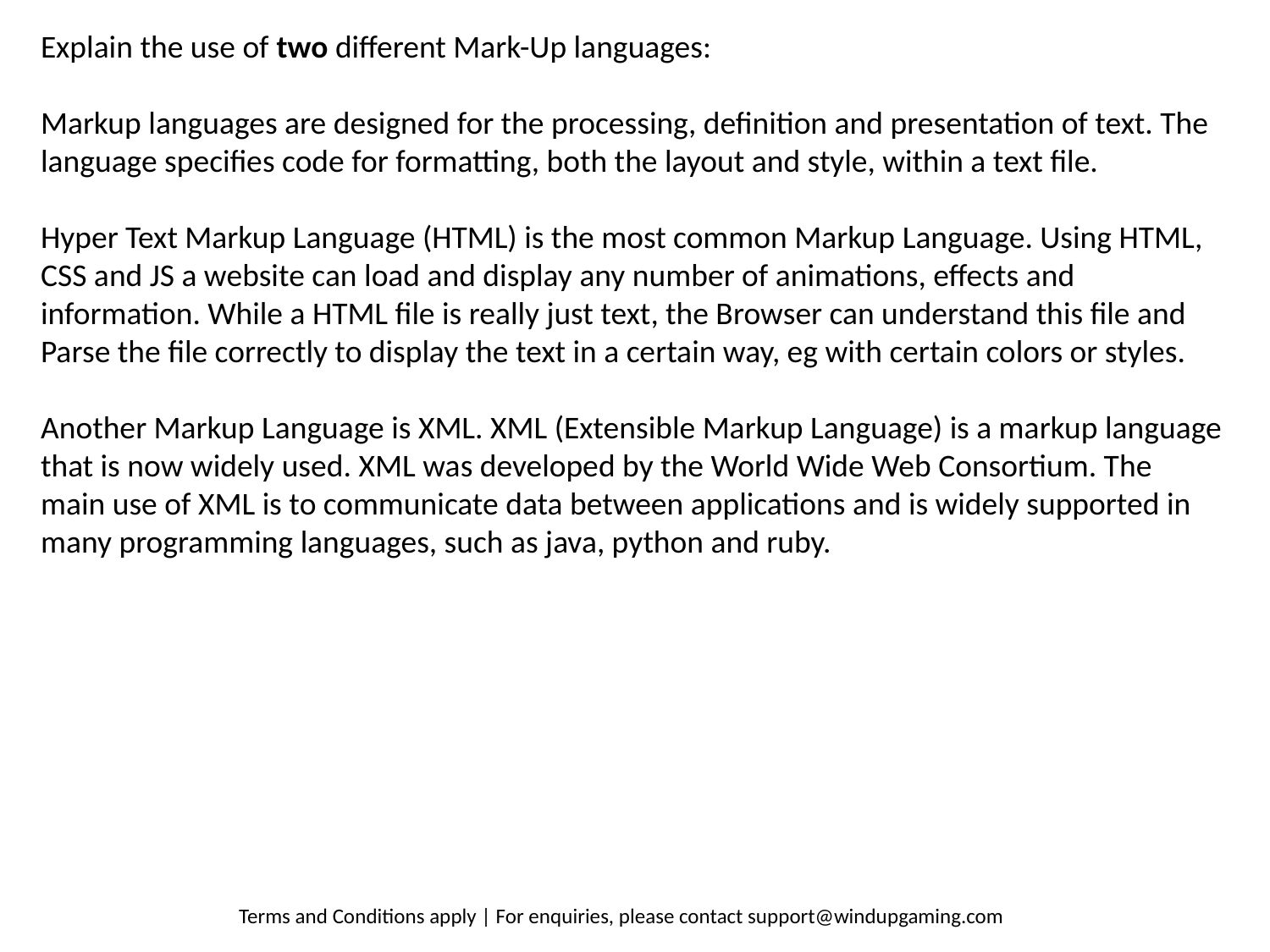

Explain the use of two different Mark-Up languages:

Markup languages are designed for the processing, definition and presentation of text. The language specifies code for formatting, both the layout and style, within a text file.

Hyper Text Markup Language (HTML) is the most common Markup Language. Using HTML, CSS and JS a website can load and display any number of animations, effects and information. While a HTML file is really just text, the Browser can understand this file and Parse the file correctly to display the text in a certain way, eg with certain colors or styles.

Another Markup Language is XML. XML (Extensible Markup Language) is a markup language that is now widely used. XML was developed by the World Wide Web Consortium. The main use of XML is to communicate data between applications and is widely supported in many programming languages, such as java, python and ruby.

Terms and Conditions apply | For enquiries, please contact support@windupgaming.com